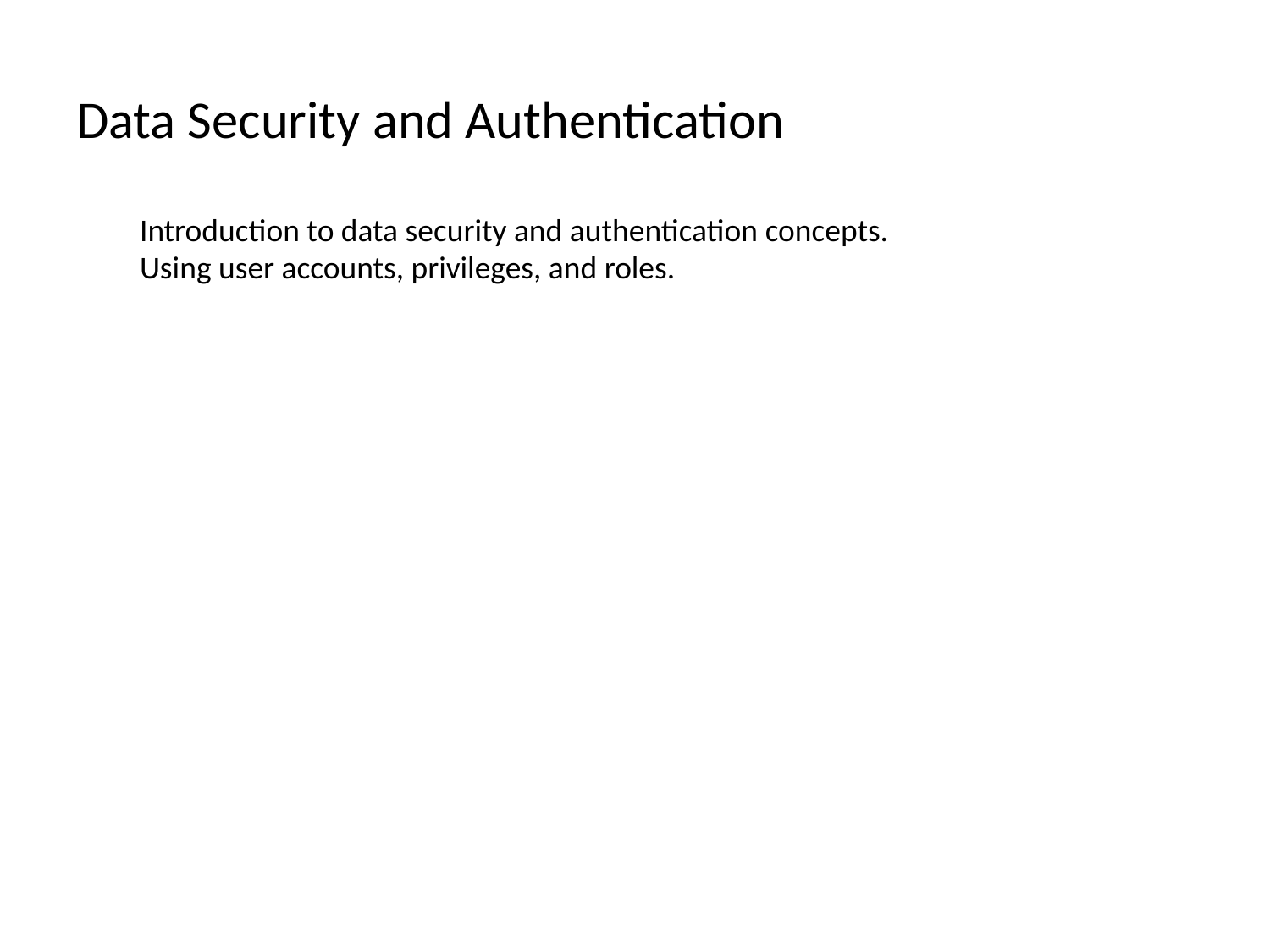

# Data Security and Authentication

Introduction to data security and authentication concepts.
Using user accounts, privileges, and roles.